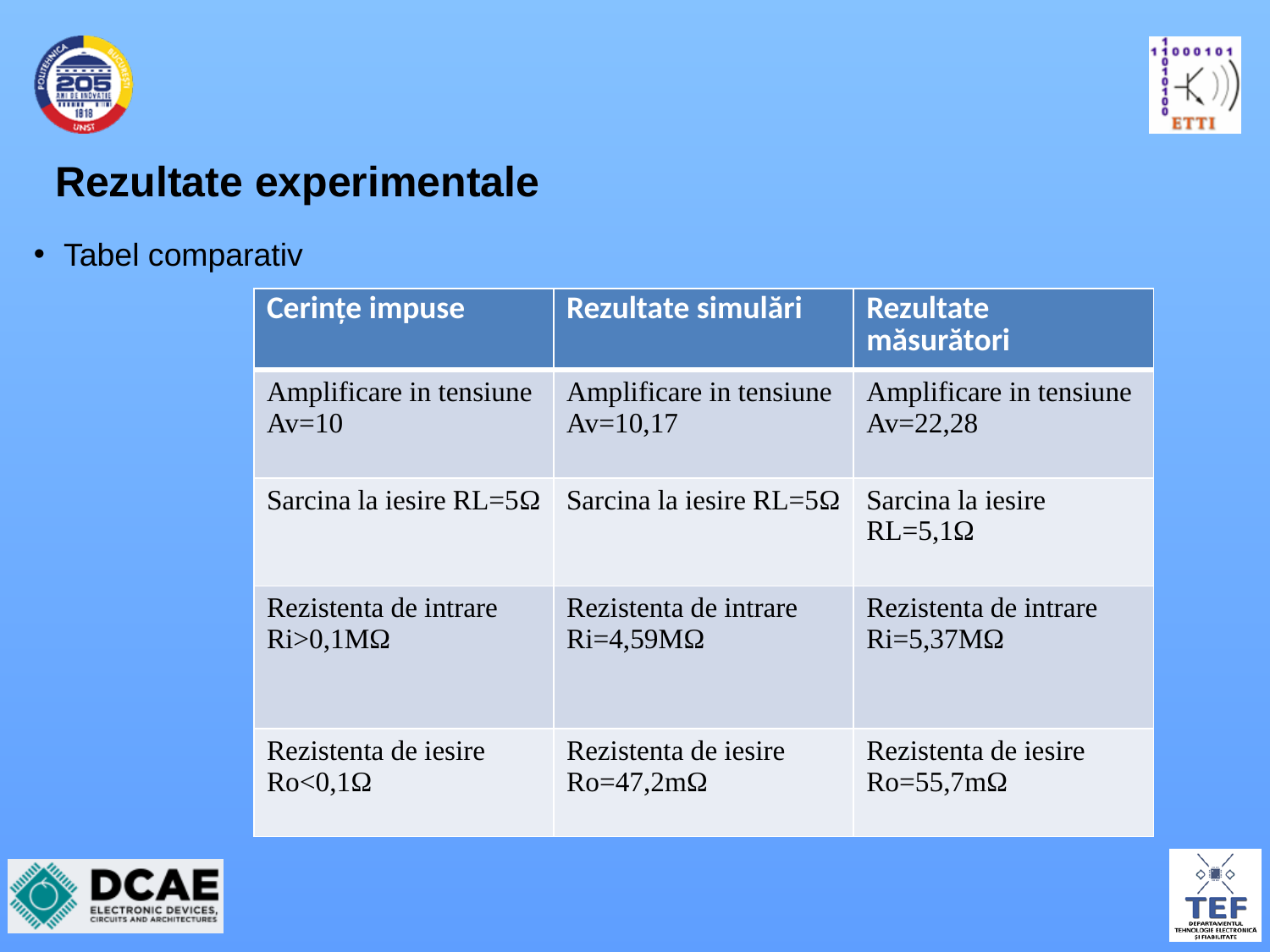

# Rezultate experimentale
Tabel comparativ
| Cerințe impuse | Rezultate simulări | Rezultate măsurători |
| --- | --- | --- |
| Amplificare in tensiune Av=10 | Amplificare in tensiune Av=10,17 | Amplificare in tensiune Av=22,28 |
| Sarcina la iesire RL=5Ω | Sarcina la iesire RL=5Ω | Sarcina la iesire RL=5,1Ω |
| Rezistenta de intrare Ri>0,1MΩ | Rezistenta de intrare Ri=4,59MΩ | Rezistenta de intrare Ri=5,37MΩ |
| Rezistenta de iesire Ro<0,1Ω | Rezistenta de iesire Ro=47,2mΩ | Rezistenta de iesire Ro=55,7mΩ |